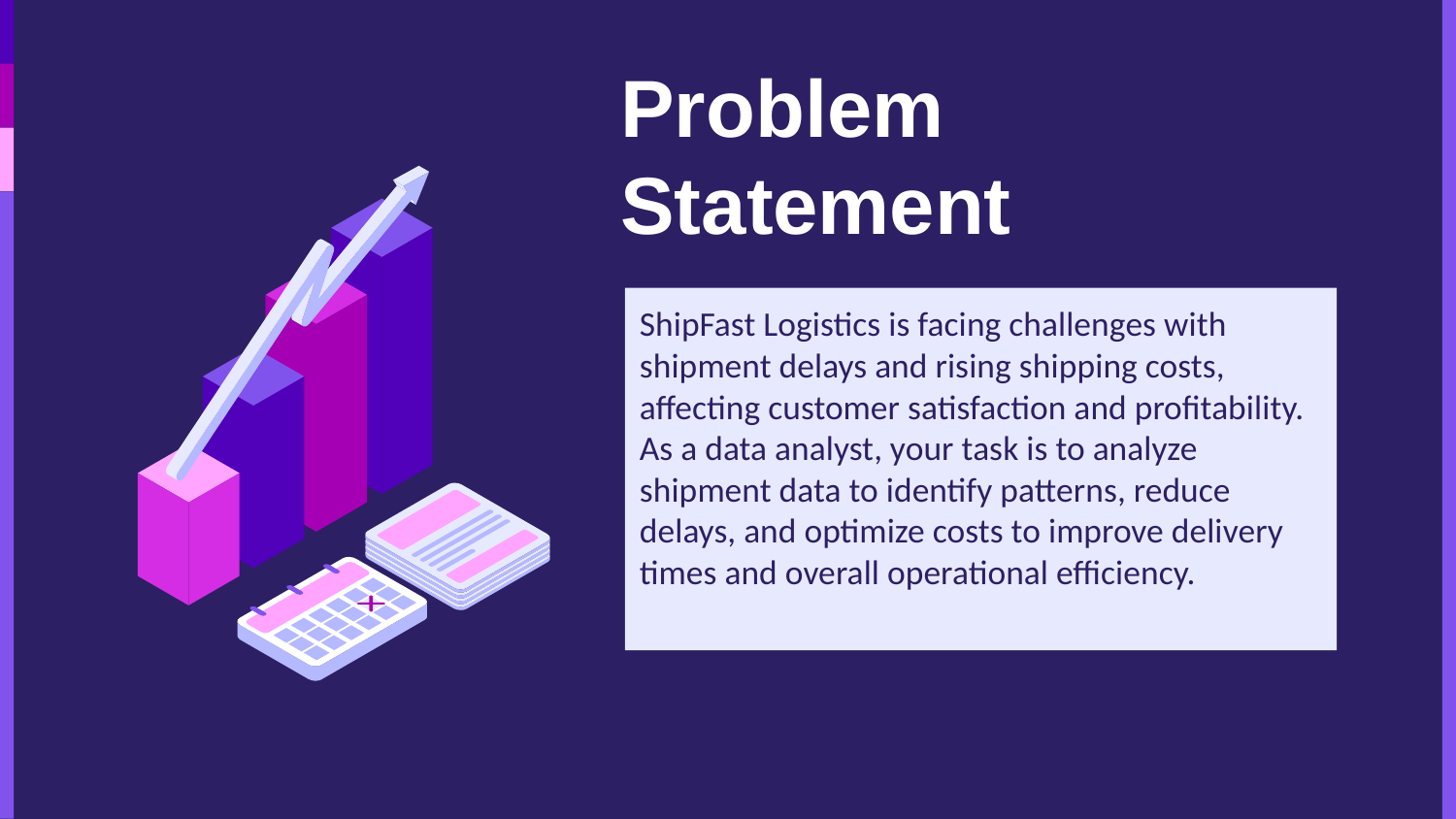

# Problem Statement

ShipFast Logistics is facing challenges with shipment delays and rising shipping costs, affecting customer satisfaction and profitability. As a data analyst, your task is to analyze shipment data to identify patterns, reduce delays, and optimize costs to improve delivery times and overall operational efficiency.